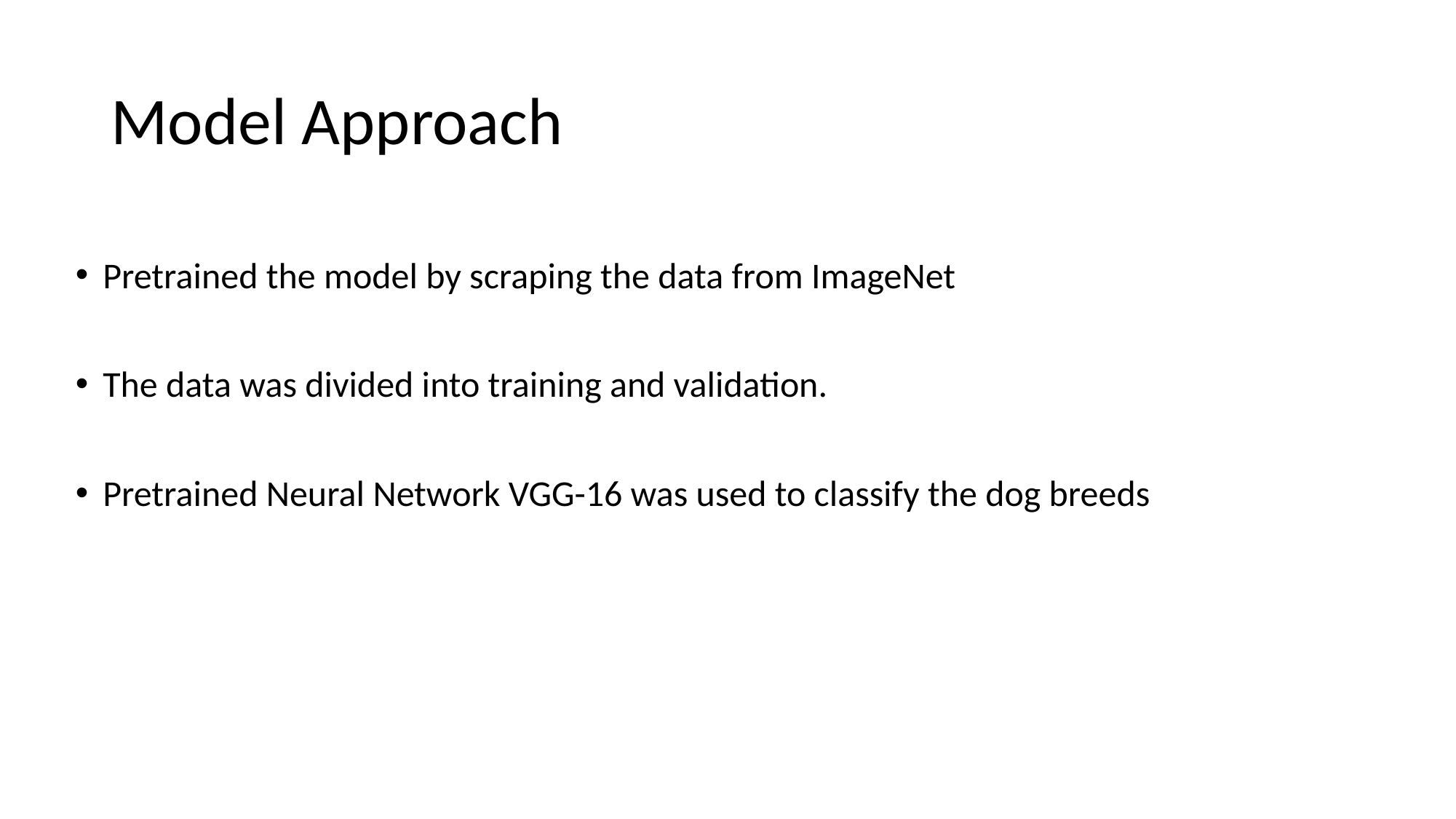

# Model Approach
Pretrained the model by scraping the data from ImageNet

The data was divided into training and validation.

Pretrained Neural Network VGG-16 was used to classify the dog breeds